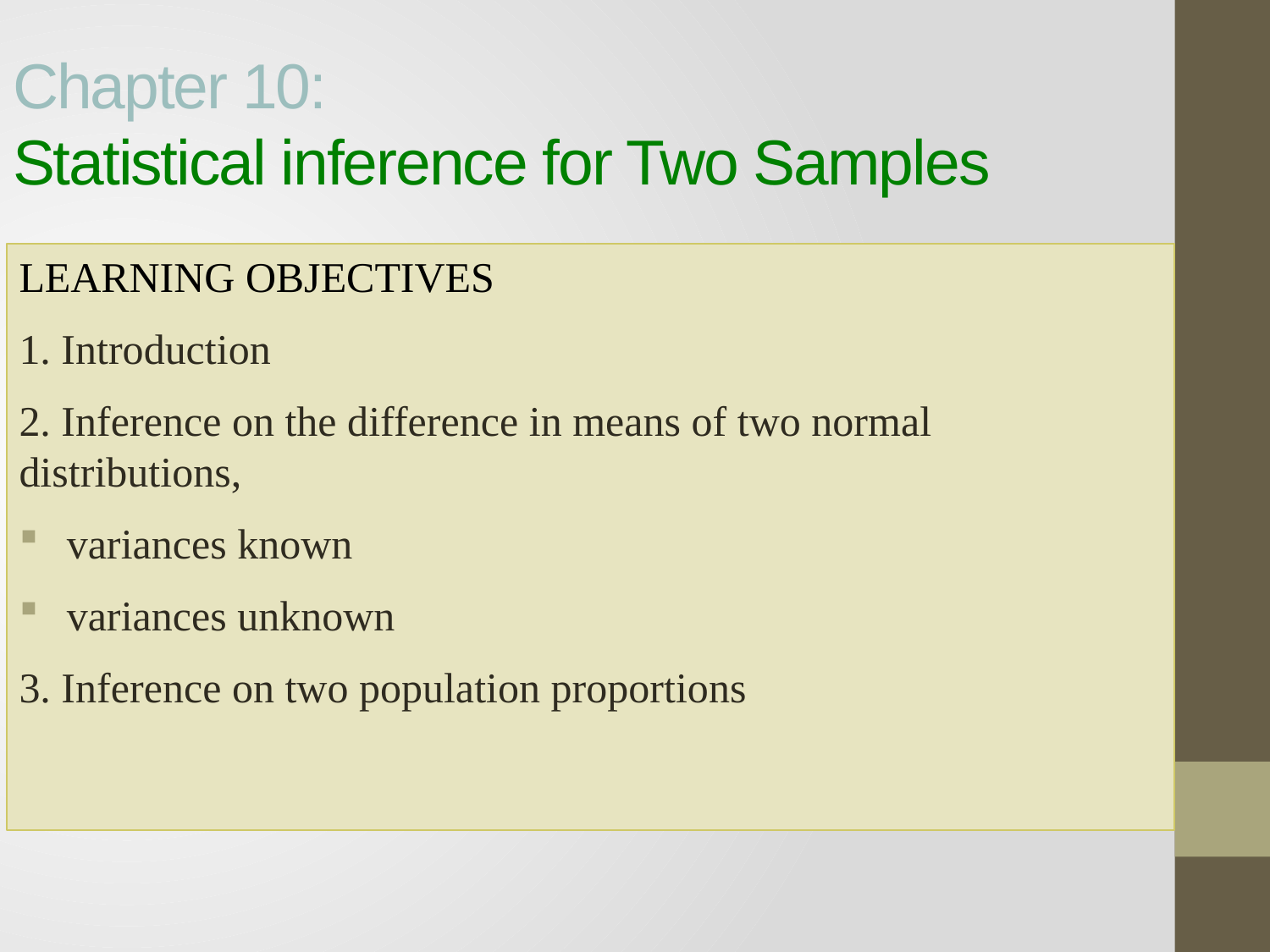

# Chapter 10: Statistical inference for Two Samples
LEARNING OBJECTIVES
1. Introduction
2. Inference on the difference in means of two normal distributions,
variances known
variances unknown
3. Inference on two population proportions